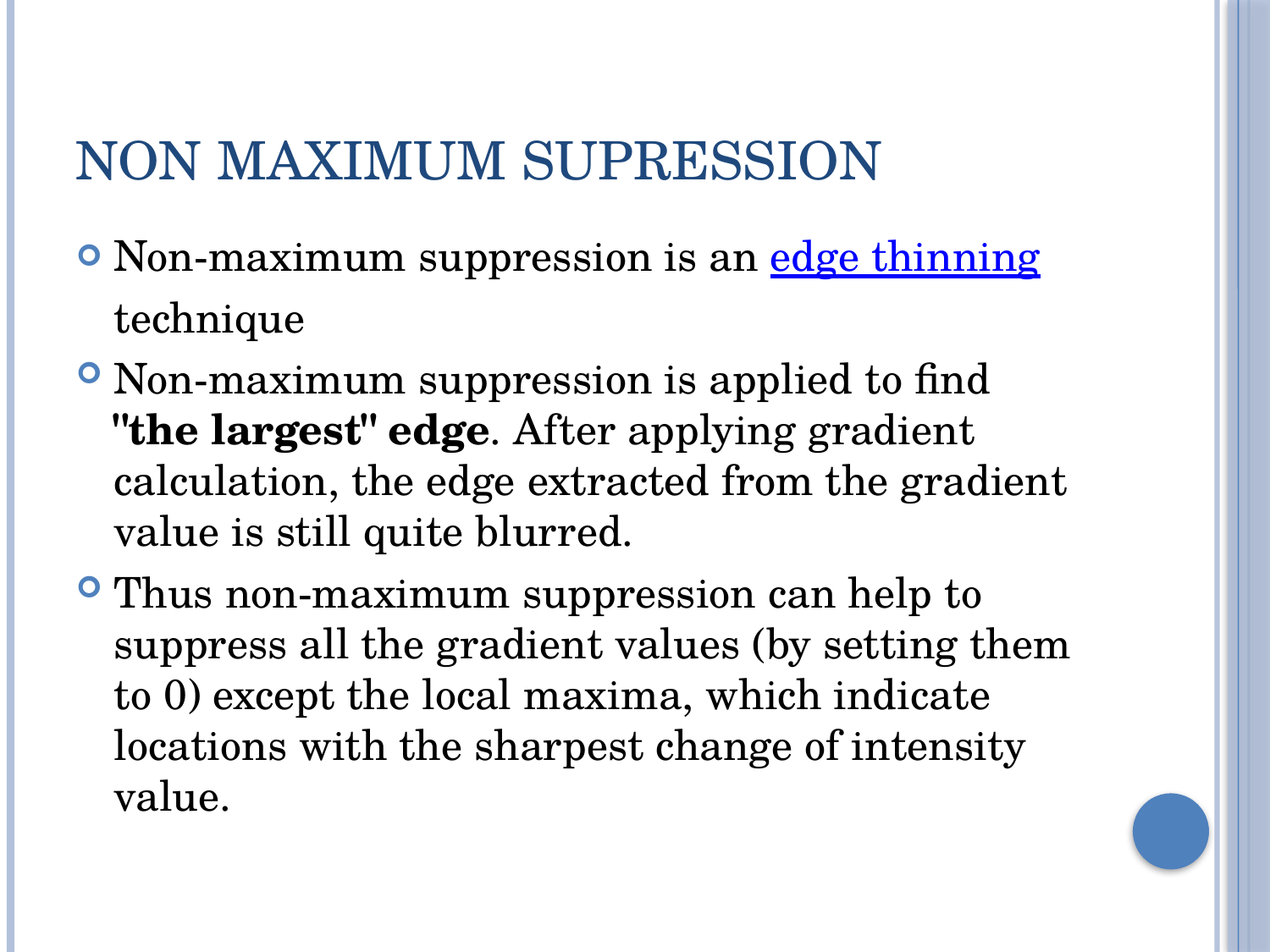

# NON MAXIMUM SUPRESSION
Non-maximum suppression is an edge thinning technique
Non-maximum suppression is applied to find "the largest" edge. After applying gradient calculation, the edge extracted from the gradient value is still quite blurred.
Thus non-maximum suppression can help to suppress all the gradient values (by setting them to 0) except the local maxima, which indicate locations with the sharpest change of intensity value.